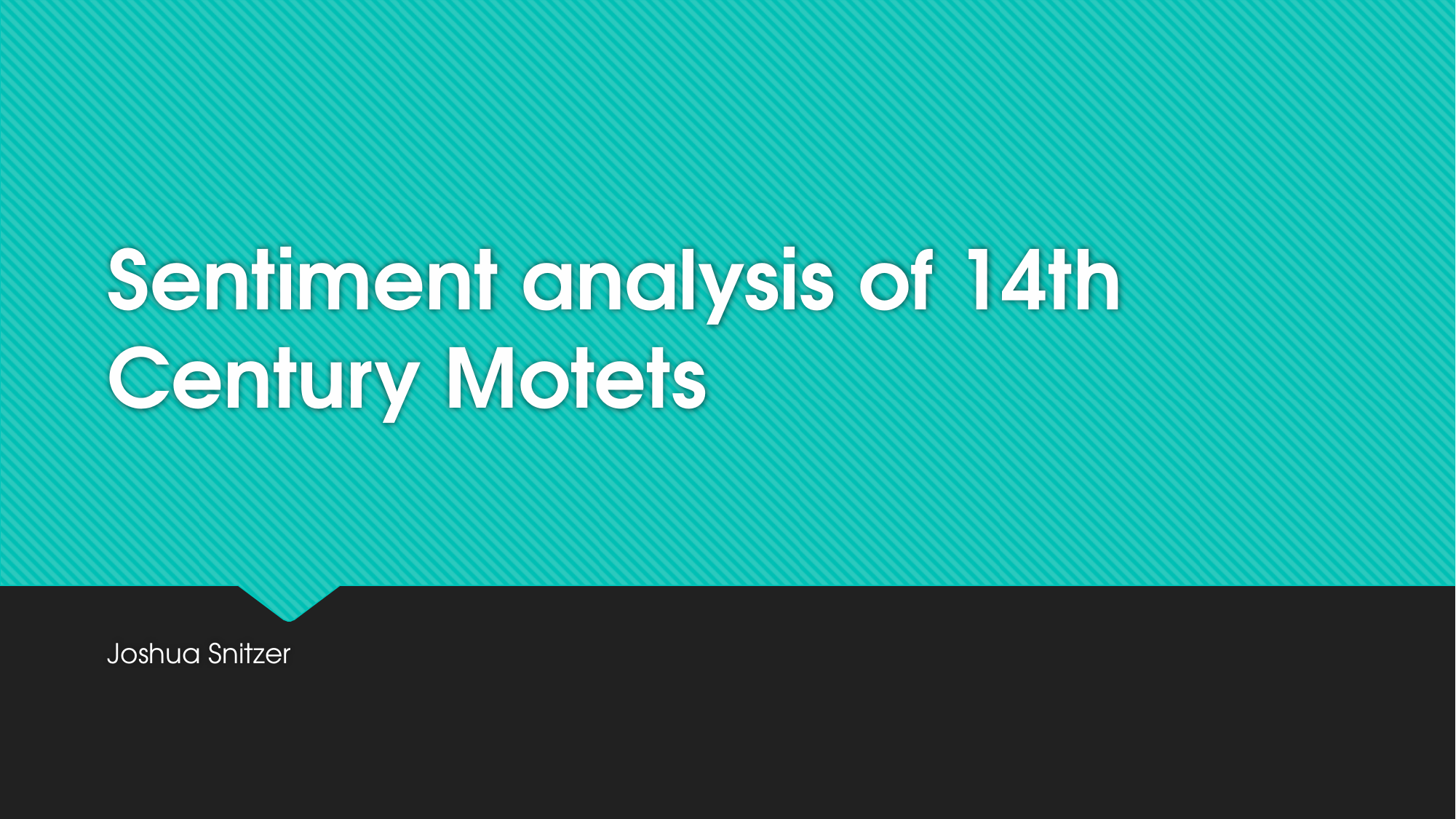

# Sentiment analysis of 14th Century Motets
Joshua Snitzer